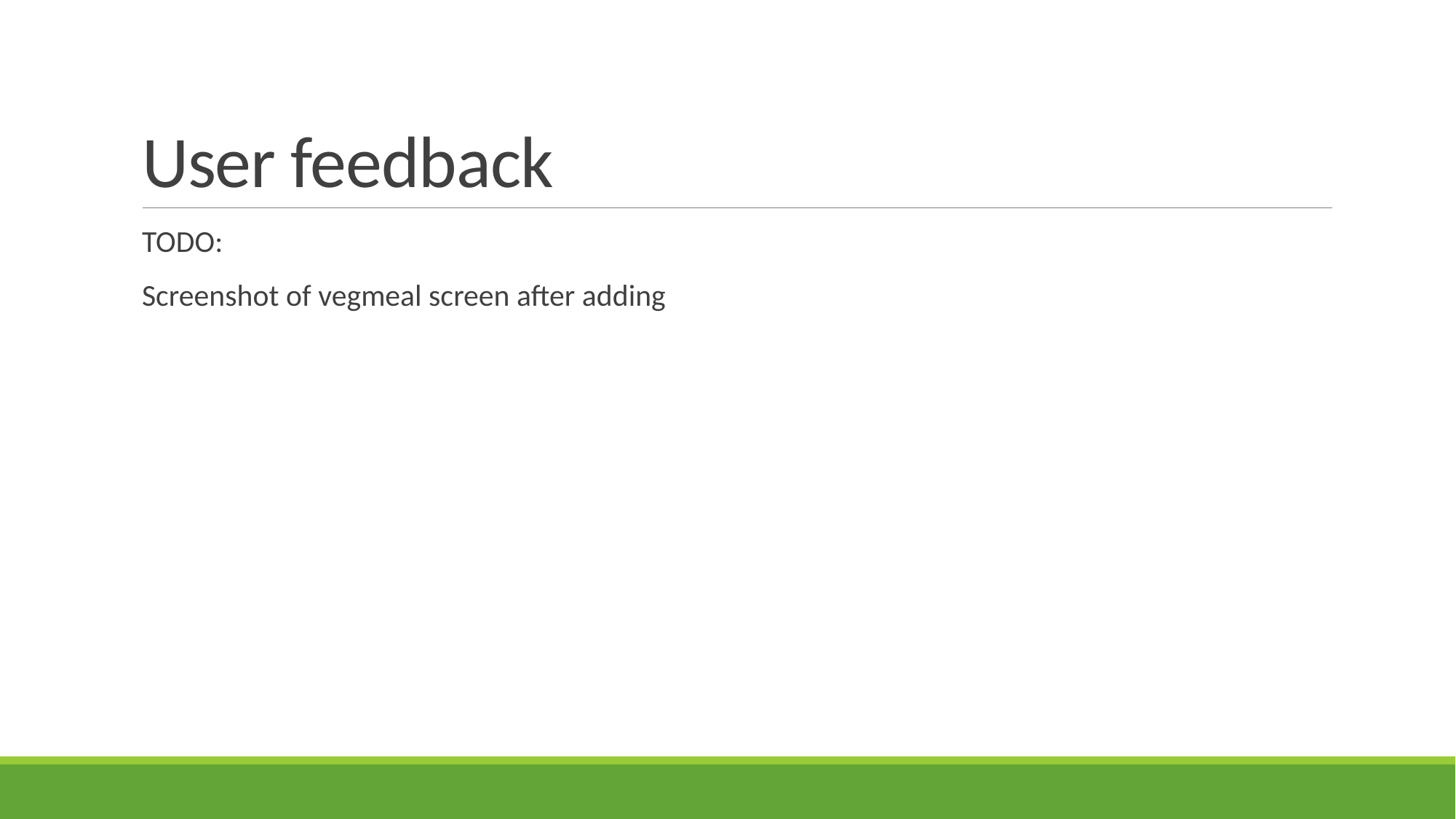

# User feedback
TODO:
Screenshot of vegmeal screen after adding